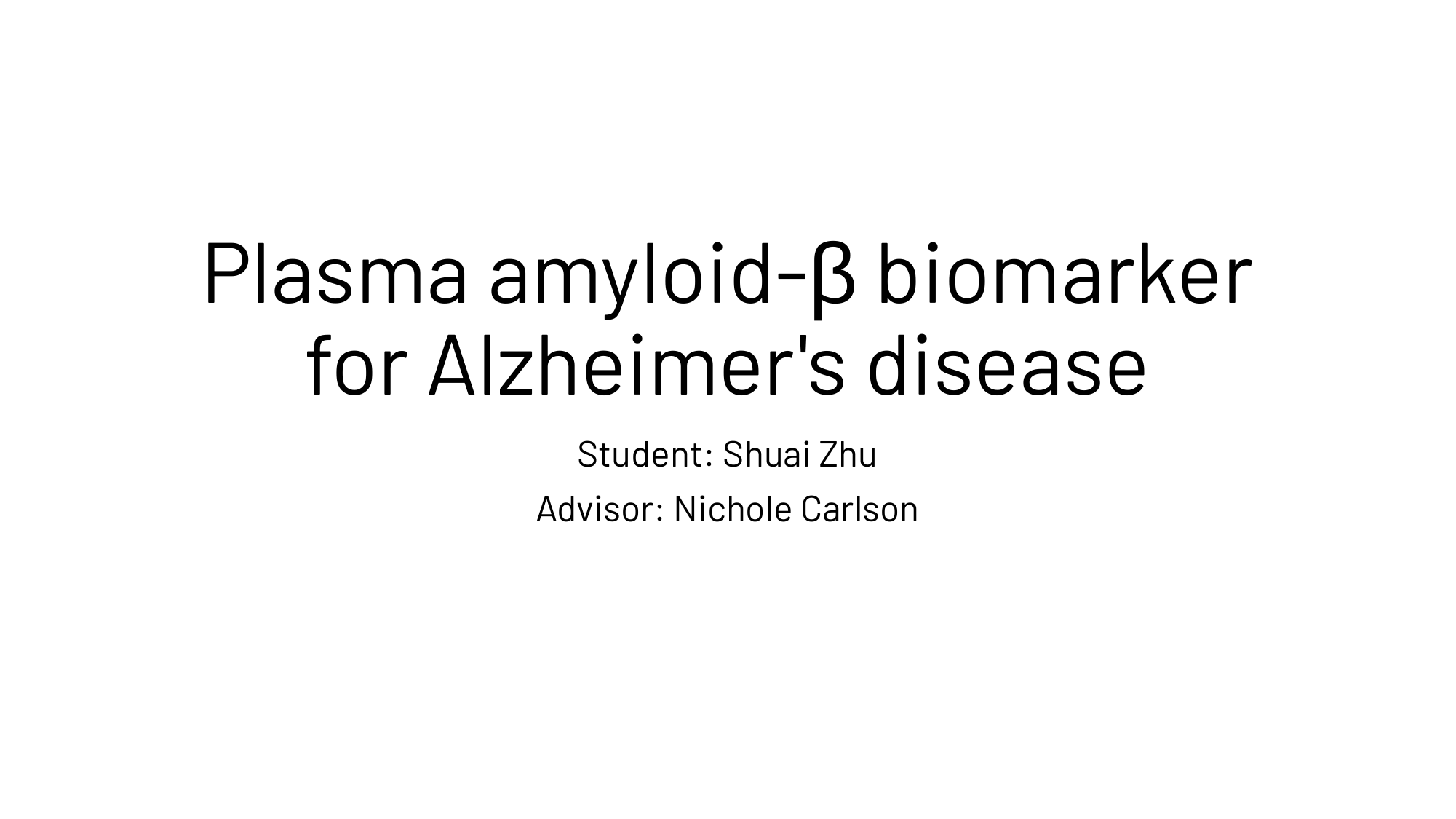

# Plasma amyloid-β biomarker for Alzheimer's disease
Student: Shuai Zhu
Advisor: Nichole Carlson